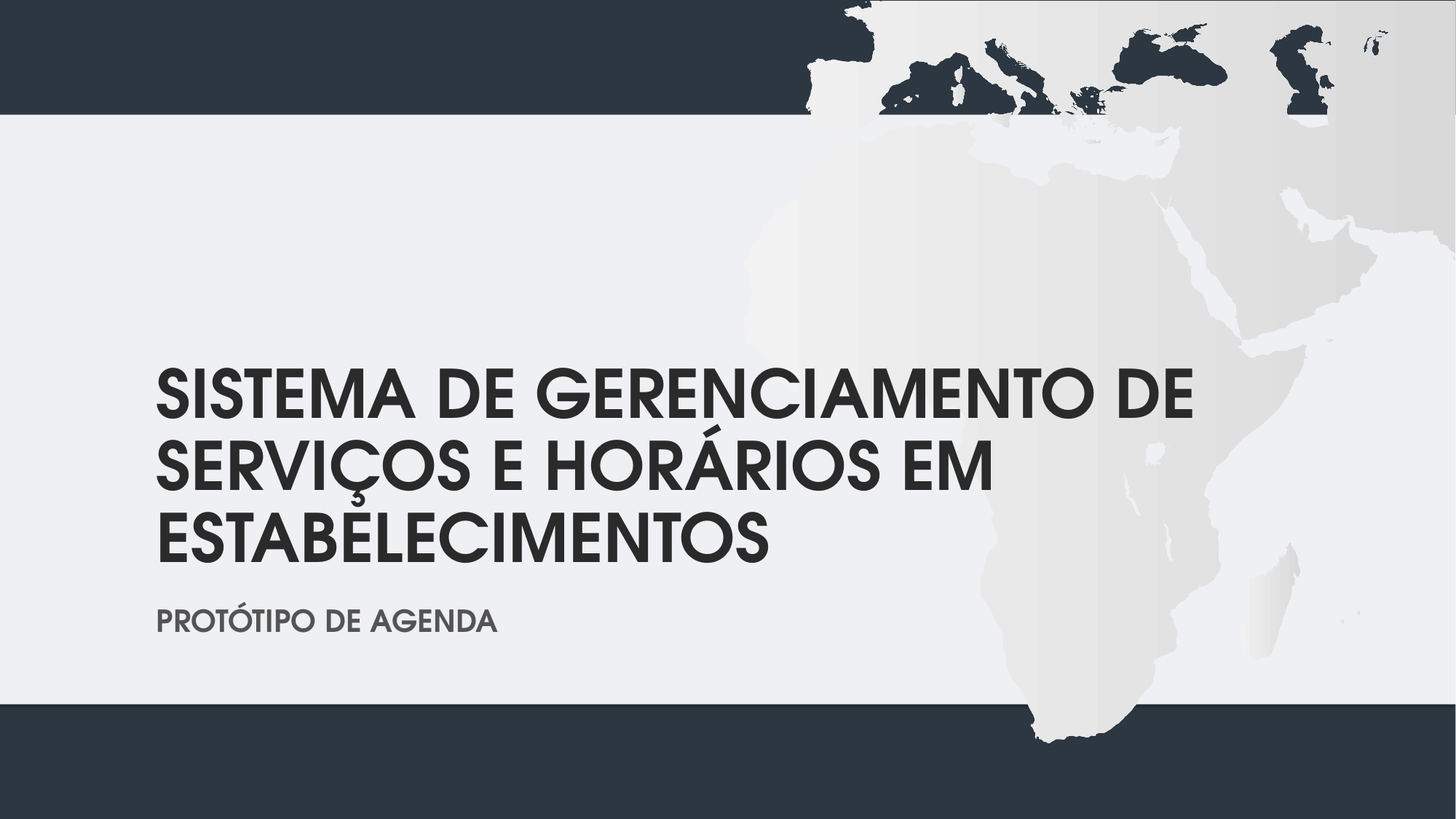

# SISTEMA DE GERENCIAMENTO DE SERVIÇOS E HORÁRIOS EM ESTABELECIMENTOS
PROTÓTIPO DE AGENDA